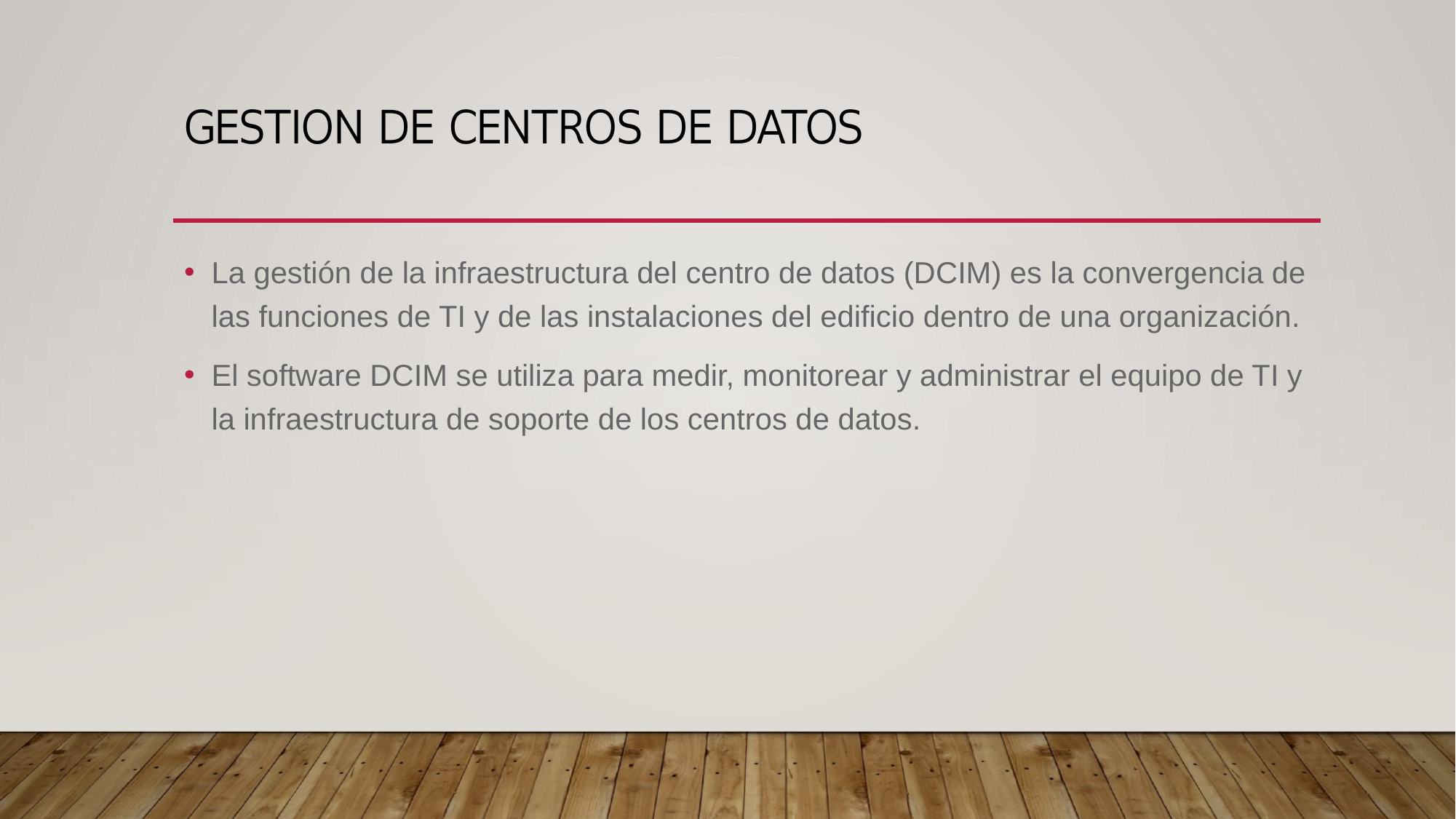

# Gestion de centros de datos
La gestión de la infraestructura del centro de datos (DCIM) es la convergencia de las funciones de TI y de las instalaciones del edificio dentro de una organización.
El software DCIM se utiliza para medir, monitorear y administrar el equipo de TI y la infraestructura de soporte de los centros de datos.